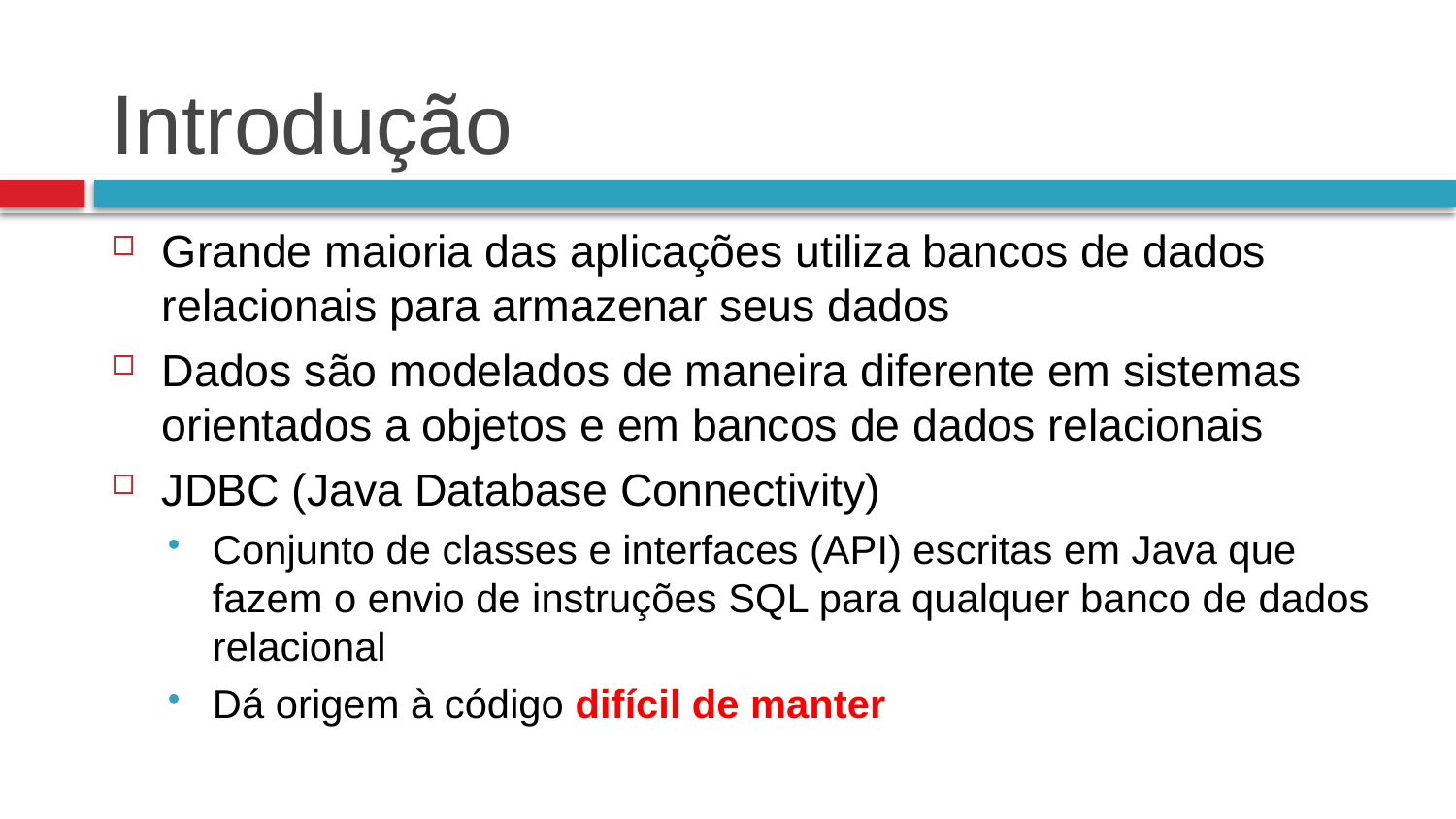

# Introdução
Grande maioria das aplicações utiliza bancos de dados relacionais para armazenar seus dados
Dados são modelados de maneira diferente em sistemas orientados a objetos e em bancos de dados relacionais
JDBC (Java Database Connectivity)
Conjunto de classes e interfaces (API) escritas em Java que fazem o envio de instruções SQL para qualquer banco de dados relacional
Dá origem à código difícil de manter